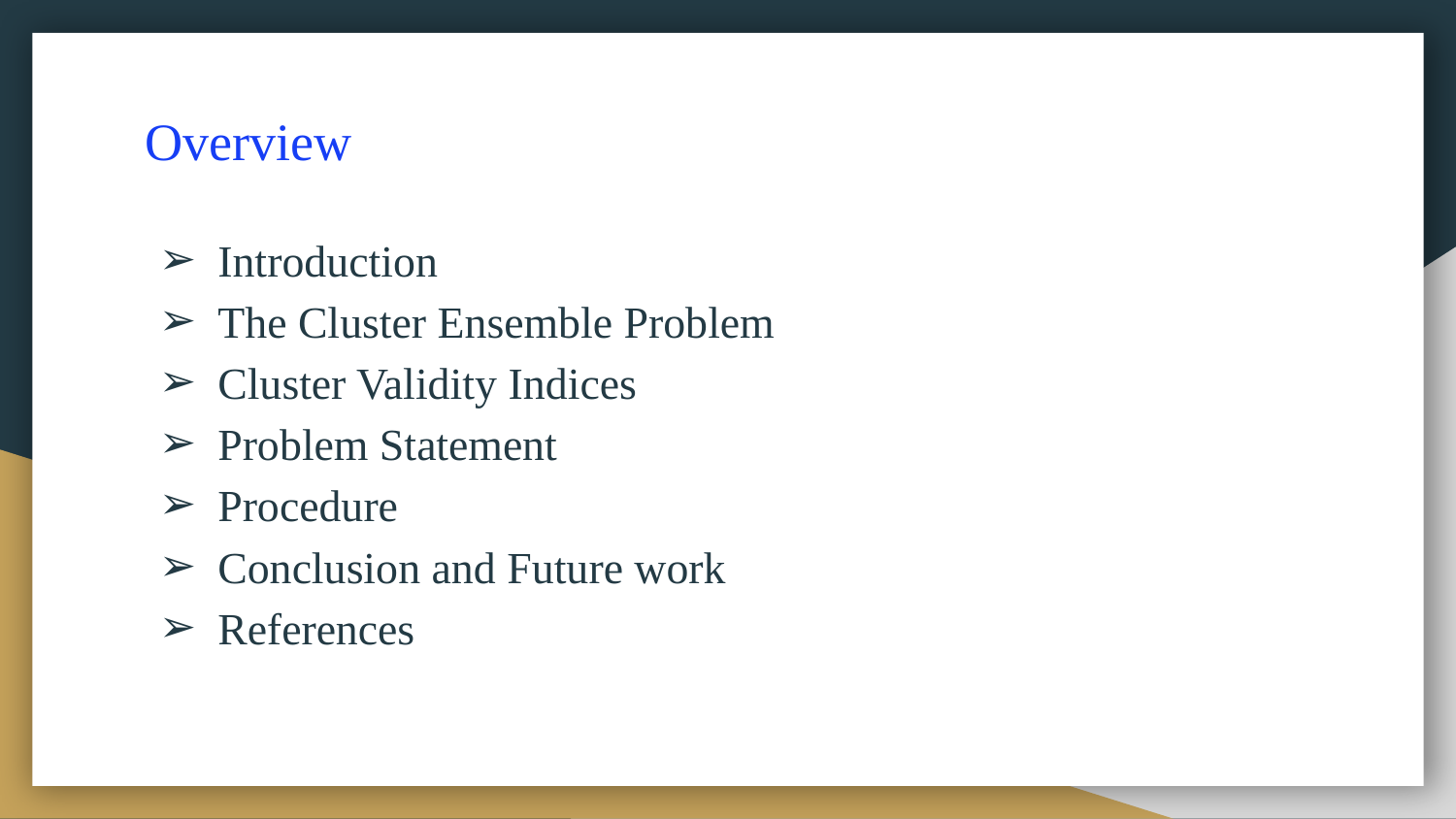

# Overview
Introduction
The Cluster Ensemble Problem
Cluster Validity Indices
Problem Statement
Procedure
Conclusion and Future work
References